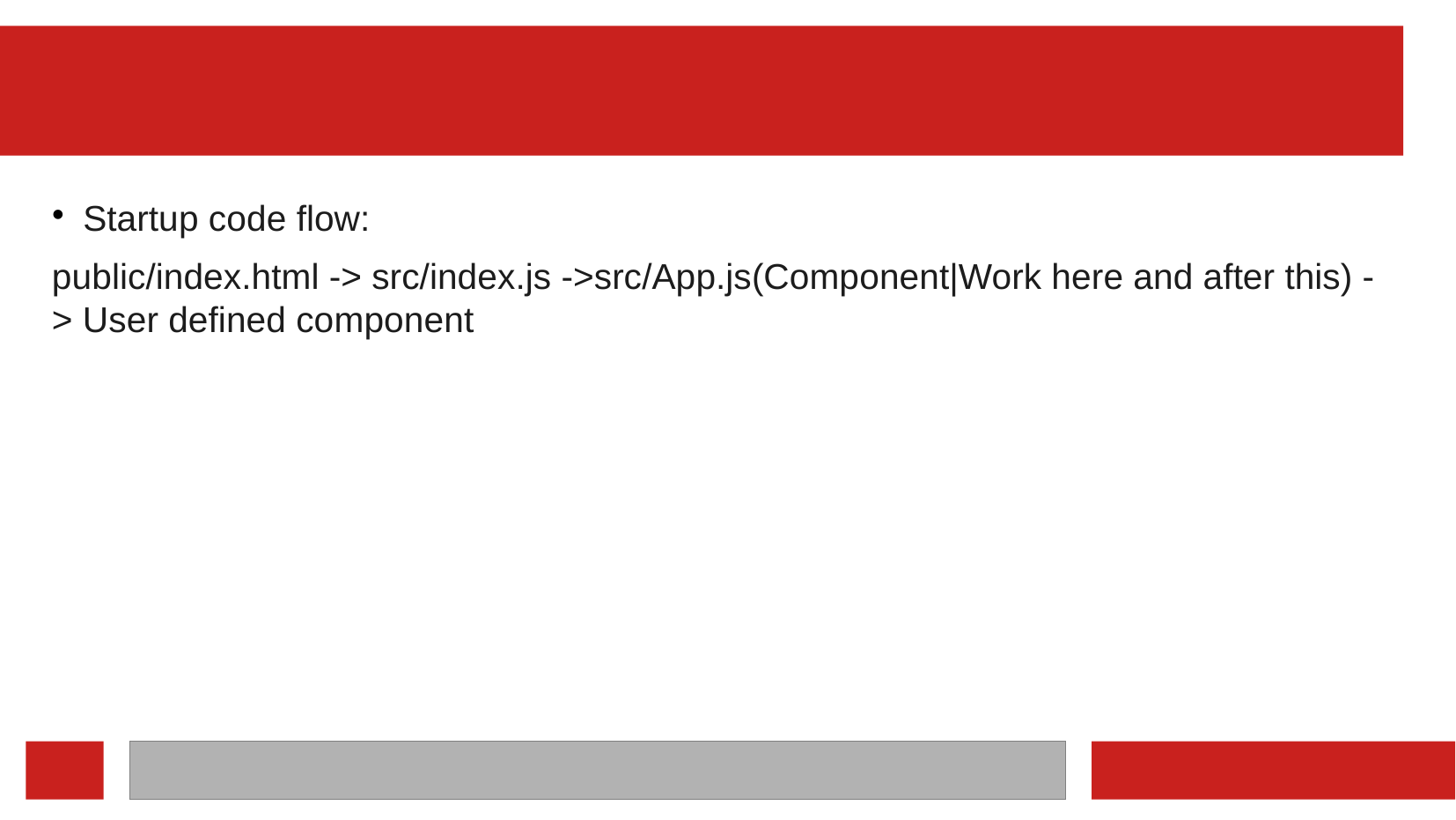

Startup code flow:
public/index.html -> src/index.js ->src/App.js(Component|Work here and after this) -> User defined component